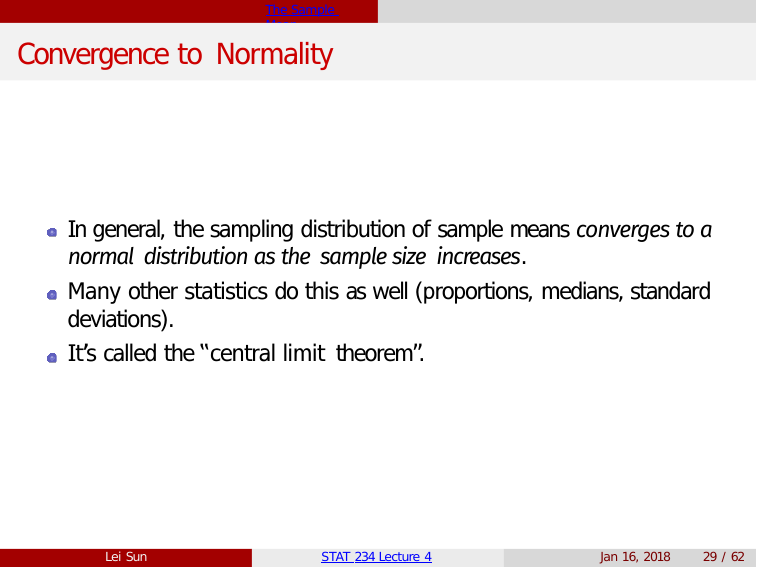

The Sample Mean

# Convergence to Normality
In general, the sampling distribution of sample means converges to a  normal  distribution as the  sample size increases.
Many other statistics do this as well (proportions, medians, standard  deviations).
It’s called the “central limit theorem”.

Lei Sun
STAT 234 Lecture 4
Jan 16, 2018
29 / 62